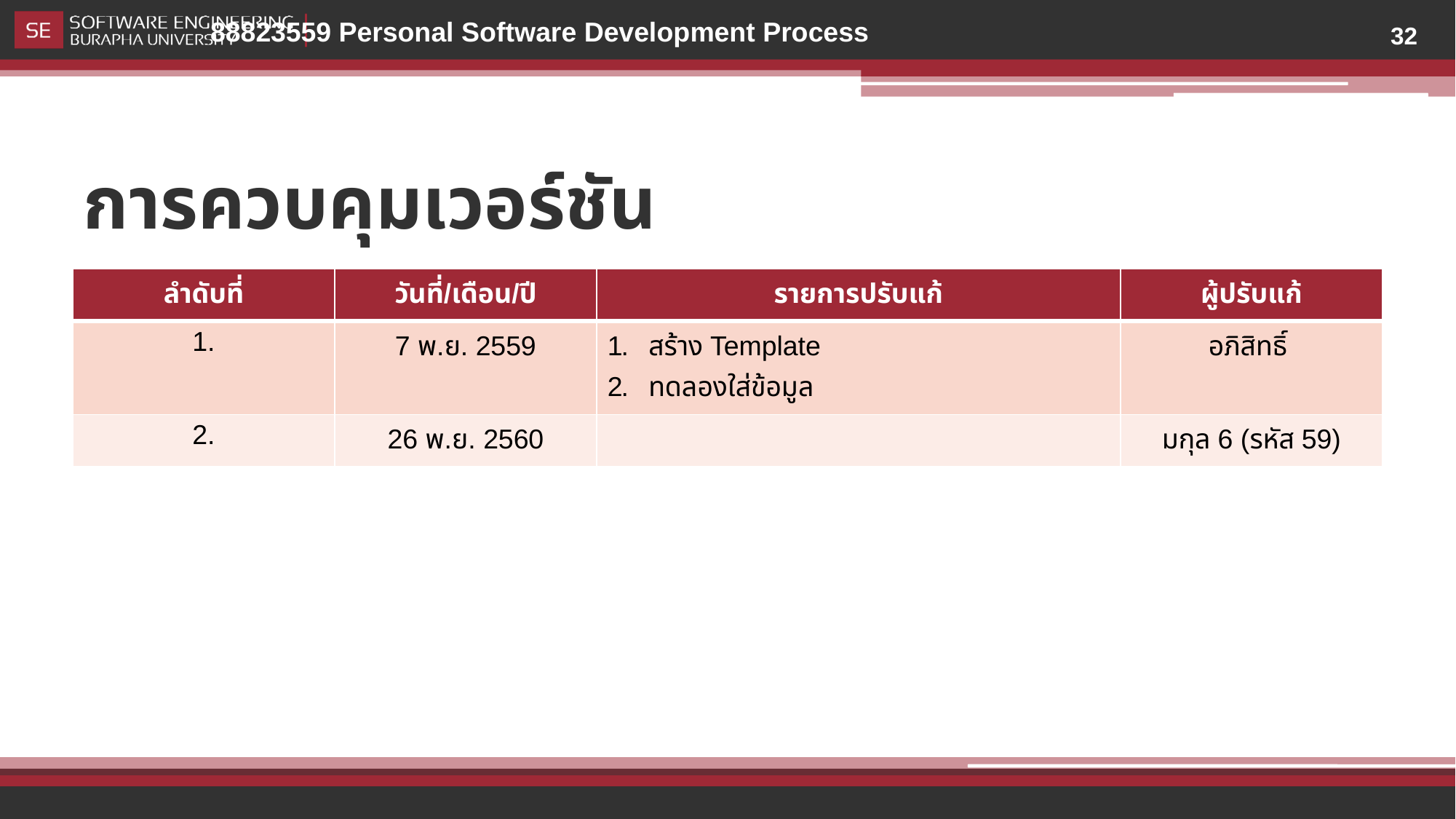

32
# การควบคุมเวอร์ชัน
| ลำดับที่ | วันที่/เดือน/ปี | รายการปรับแก้ | ผู้ปรับแก้ |
| --- | --- | --- | --- |
| 1. | 7 พ.ย. 2559 | สร้าง Template ทดลองใส่ข้อมูล | อภิสิทธิ์ |
| 2. | 26 พ.ย. 2560 |  | มกุล 6 (รหัส 59) |